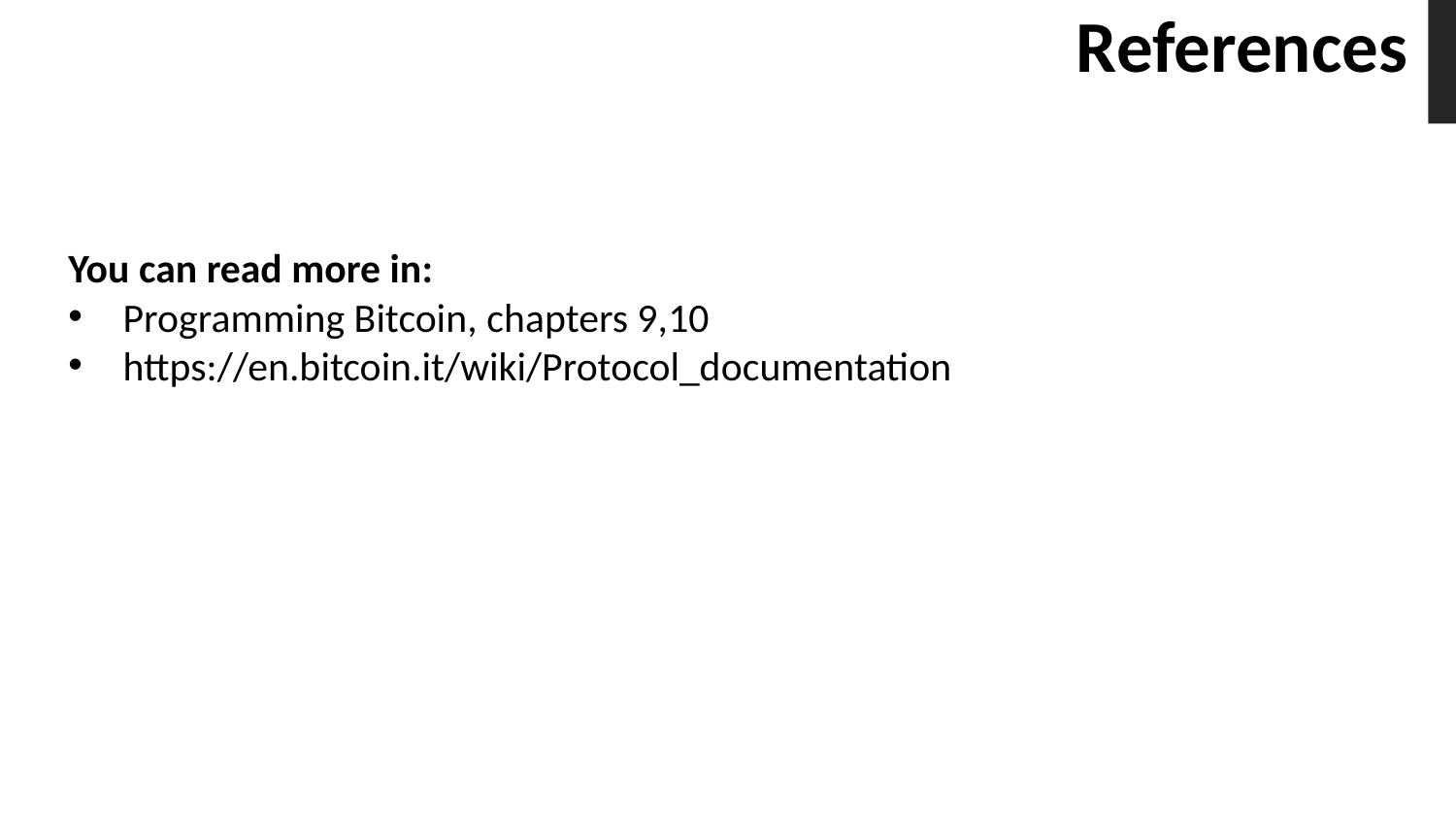

# References

You can read more in:
Programming Bitcoin, chapters 9,10
https://en.bitcoin.it/wiki/Protocol_documentation